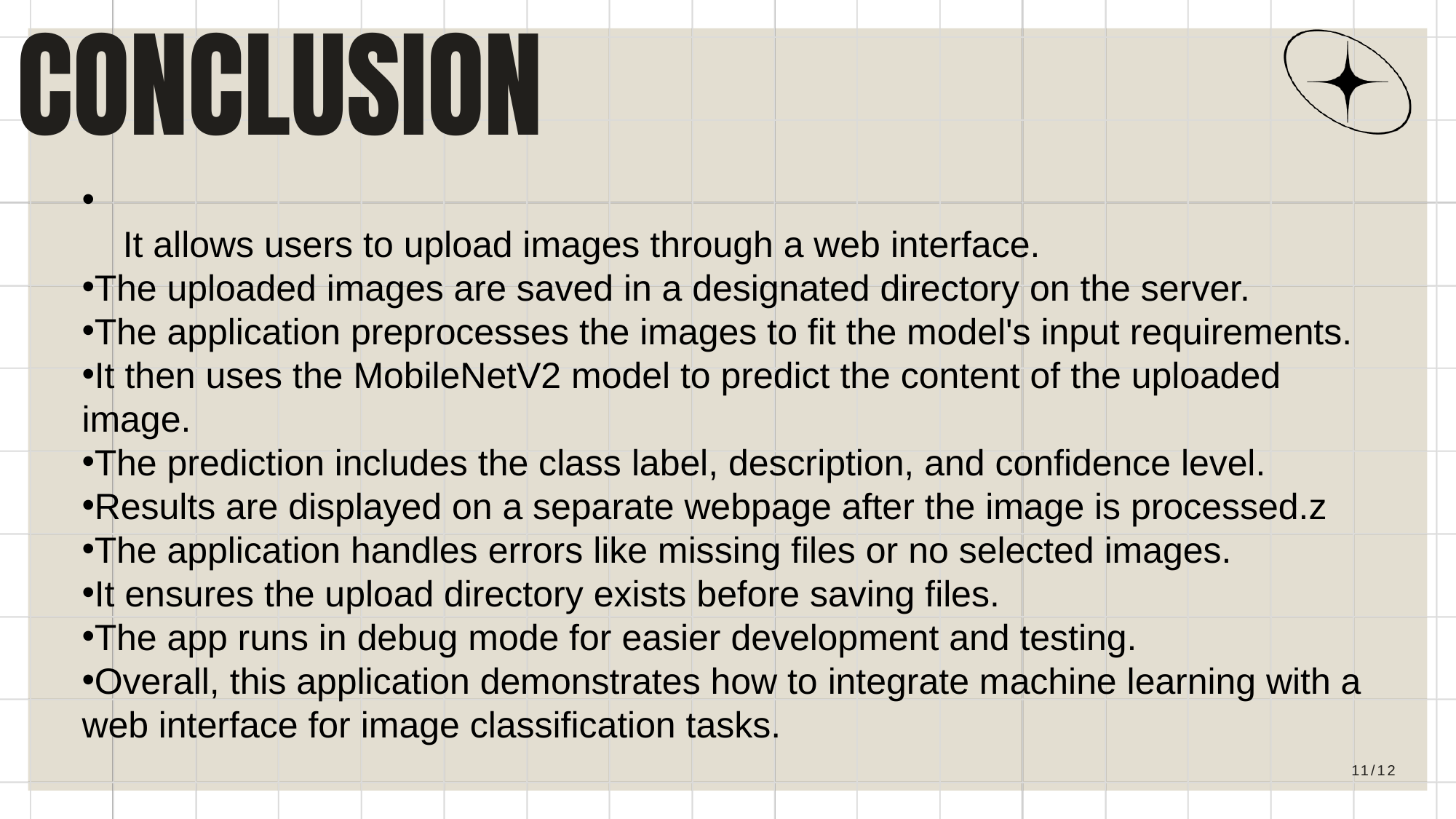

CONCLUSION
It allows users to upload images through a web interface.
The uploaded images are saved in a designated directory on the server.
The application preprocesses the images to fit the model's input requirements.
It then uses the MobileNetV2 model to predict the content of the uploaded image.
The prediction includes the class label, description, and confidence level.
Results are displayed on a separate webpage after the image is processed.z
The application handles errors like missing files or no selected images.
It ensures the upload directory exists before saving files.
The app runs in debug mode for easier development and testing.
Overall, this application demonstrates how to integrate machine learning with a
web interface for image classification tasks.
11/12